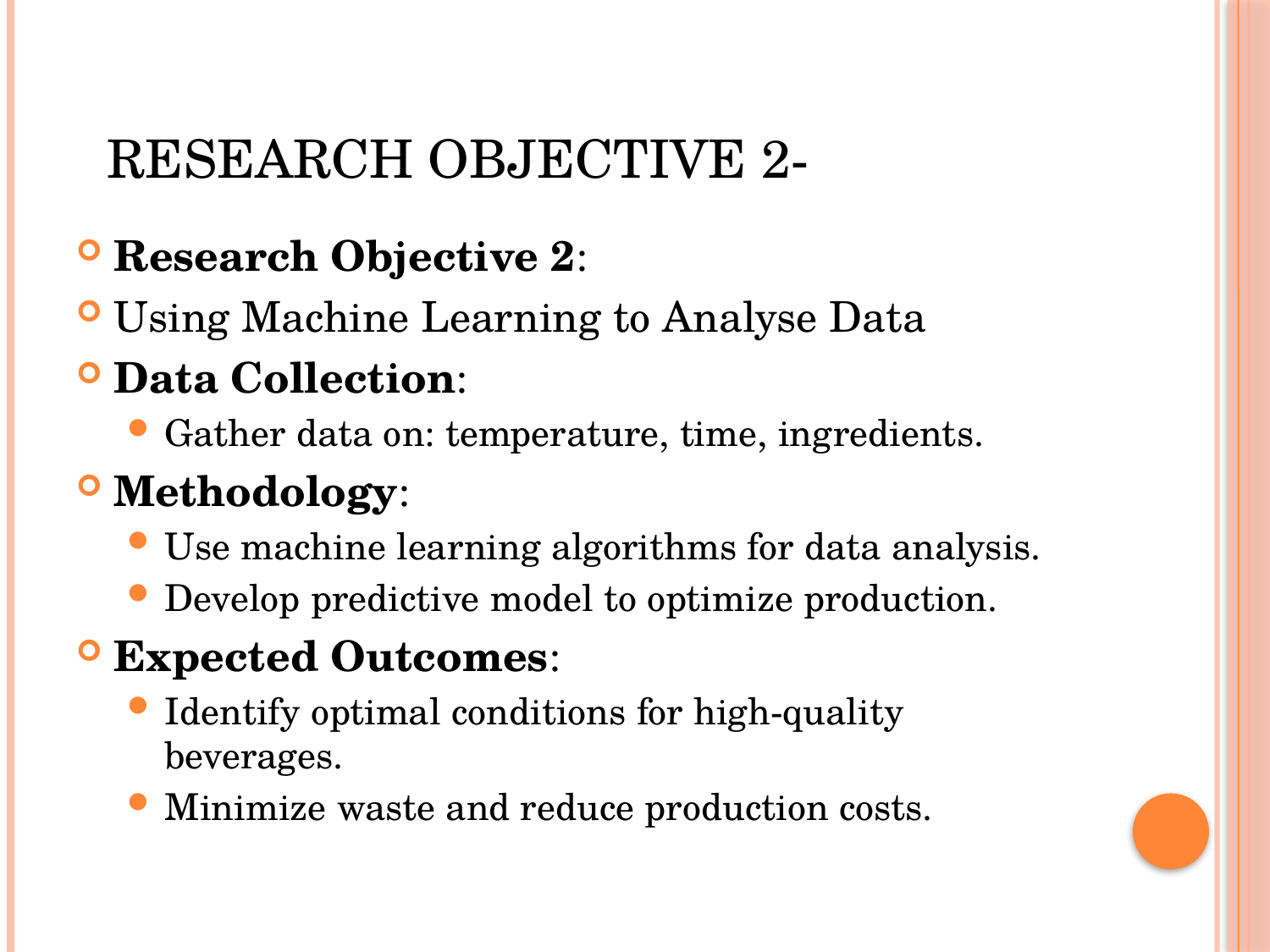

# Research Objective 2-
Research Objective 2:
Using Machine Learning to Analyse Data
Data Collection:
Gather data on: temperature, time, ingredients.
Methodology:
Use machine learning algorithms for data analysis.
Develop predictive model to optimize production.
Expected Outcomes:
Identify optimal conditions for high-quality beverages.
Minimize waste and reduce production costs.